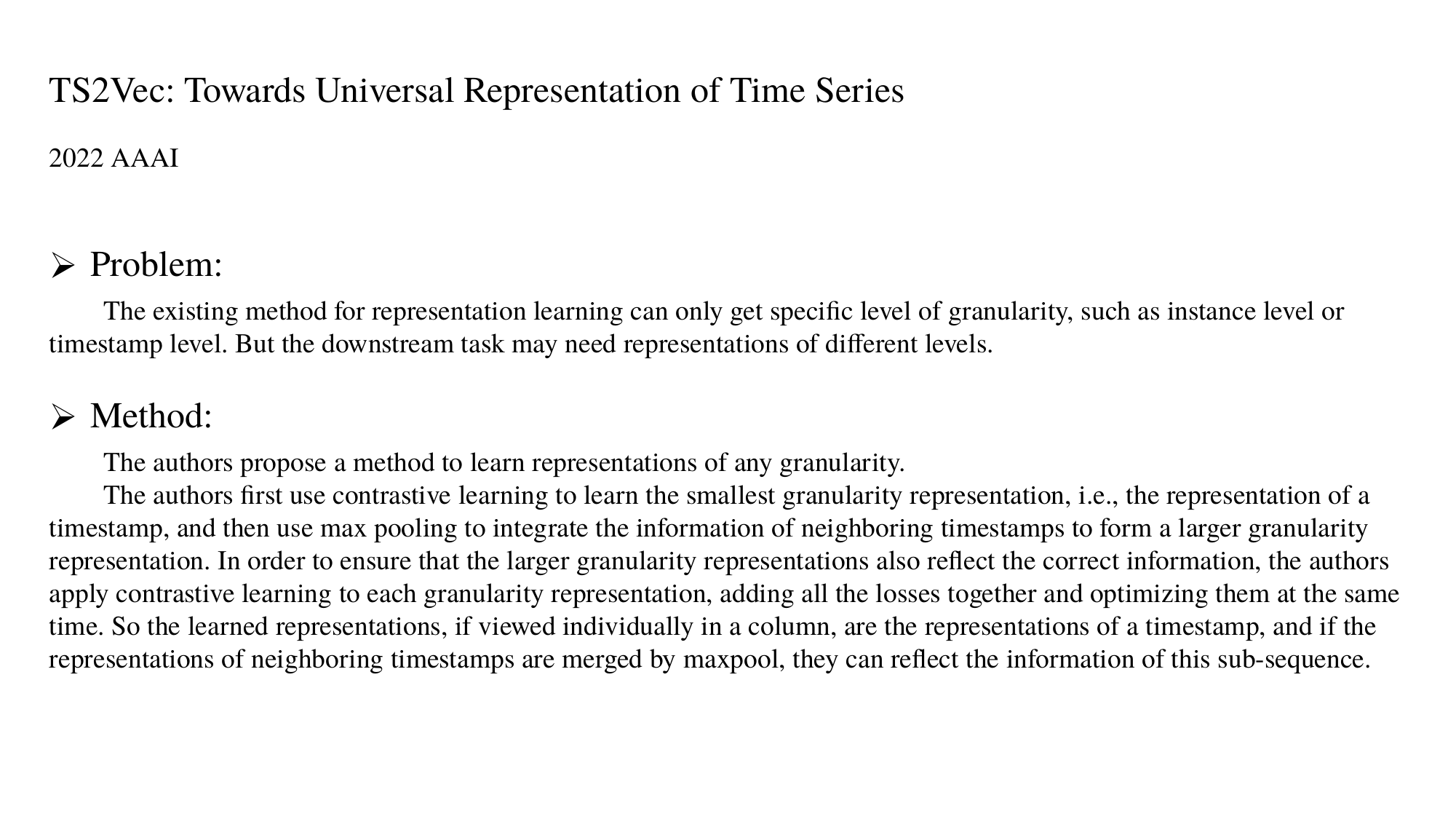

TS2Vec: Towards Universal Representation of Time Series
2022 AAAI
Problem:
The existing method for representation learning can only get specific level of granularity, such as instance level or timestamp level. But the downstream task may need representations of different levels.

Method:
The authors propose a method to learn representations of any granularity.
The authors first use contrastive learning to learn the smallest granularity representation, i.e., the representation of a timestamp, and then use max pooling to integrate the information of neighboring timestamps to form a larger granularity representation. In order to ensure that the larger granularity representations also reflect the correct information, the authors apply contrastive learning to each granularity representation, adding all the losses together and optimizing them at the same time. So the learned representations, if viewed individually in a column, are the representations of a timestamp, and if the representations of neighboring timestamps are merged by maxpool, they can reflect the information of this sub-sequence.